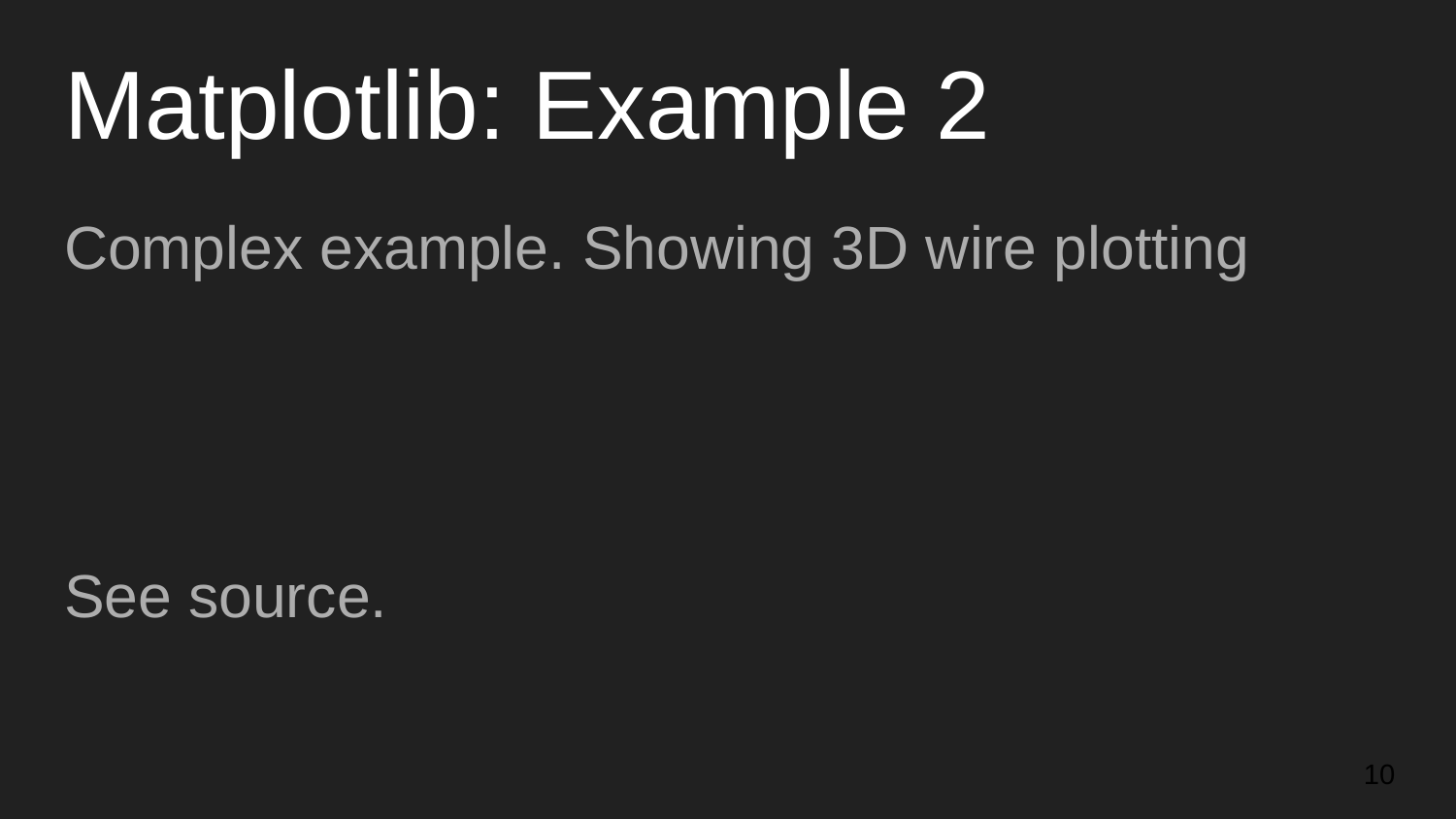

# Matplotlib: Example 2
Complex example. Showing 3D wire plotting

See source.
10